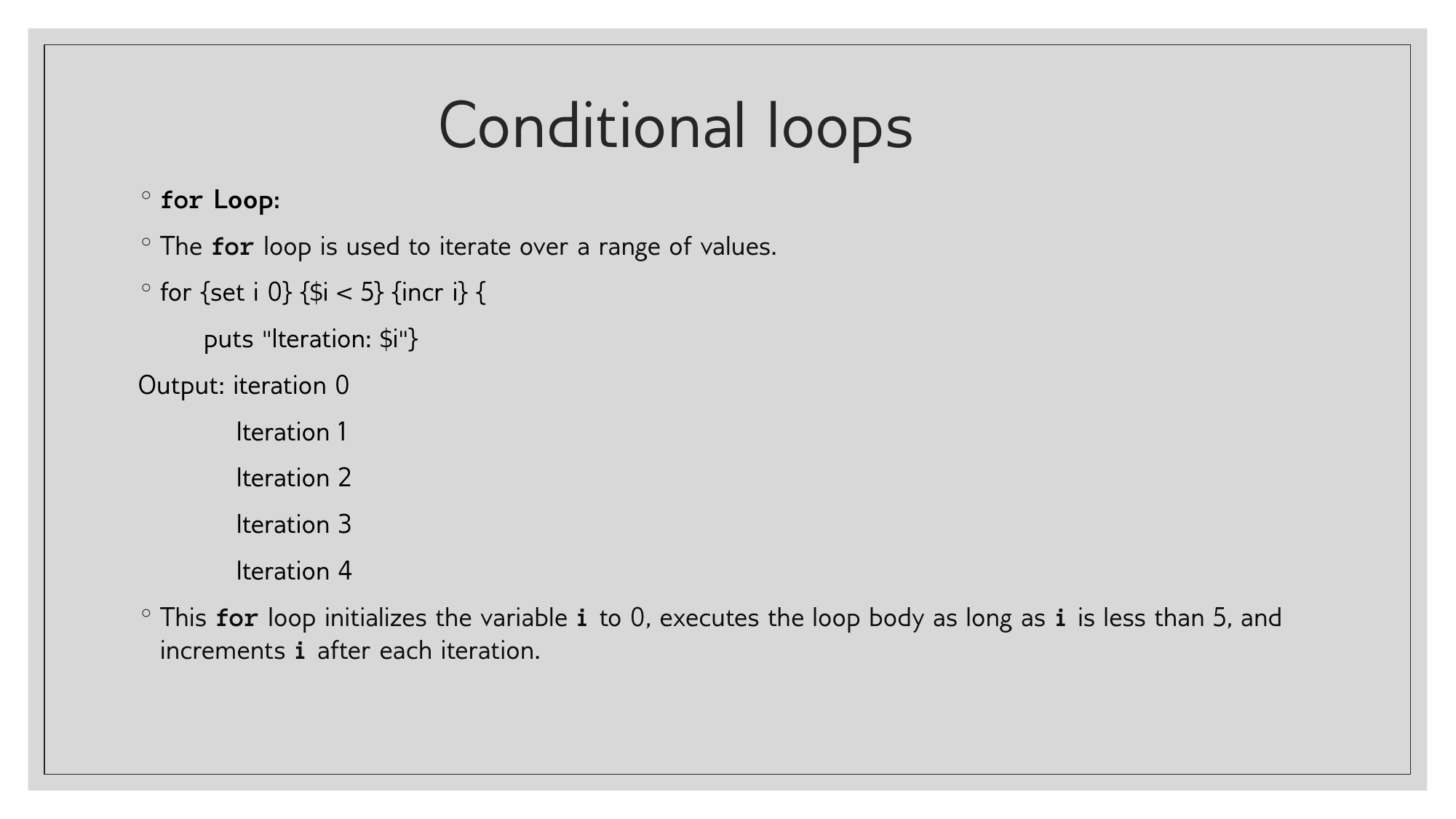

# Conditional loops
for Loop:
The for loop is used to iterate over a range of values.
for {set i 0} {$i < 5} {incr i} {
        puts "Iteration: $i"}
Output: iteration 0
            Iteration 1
            Iteration 2
            Iteration 3
            Iteration 4
This for loop initializes the variable i to 0, executes the loop body as long as i is less than 5, and increments i after each iteration.